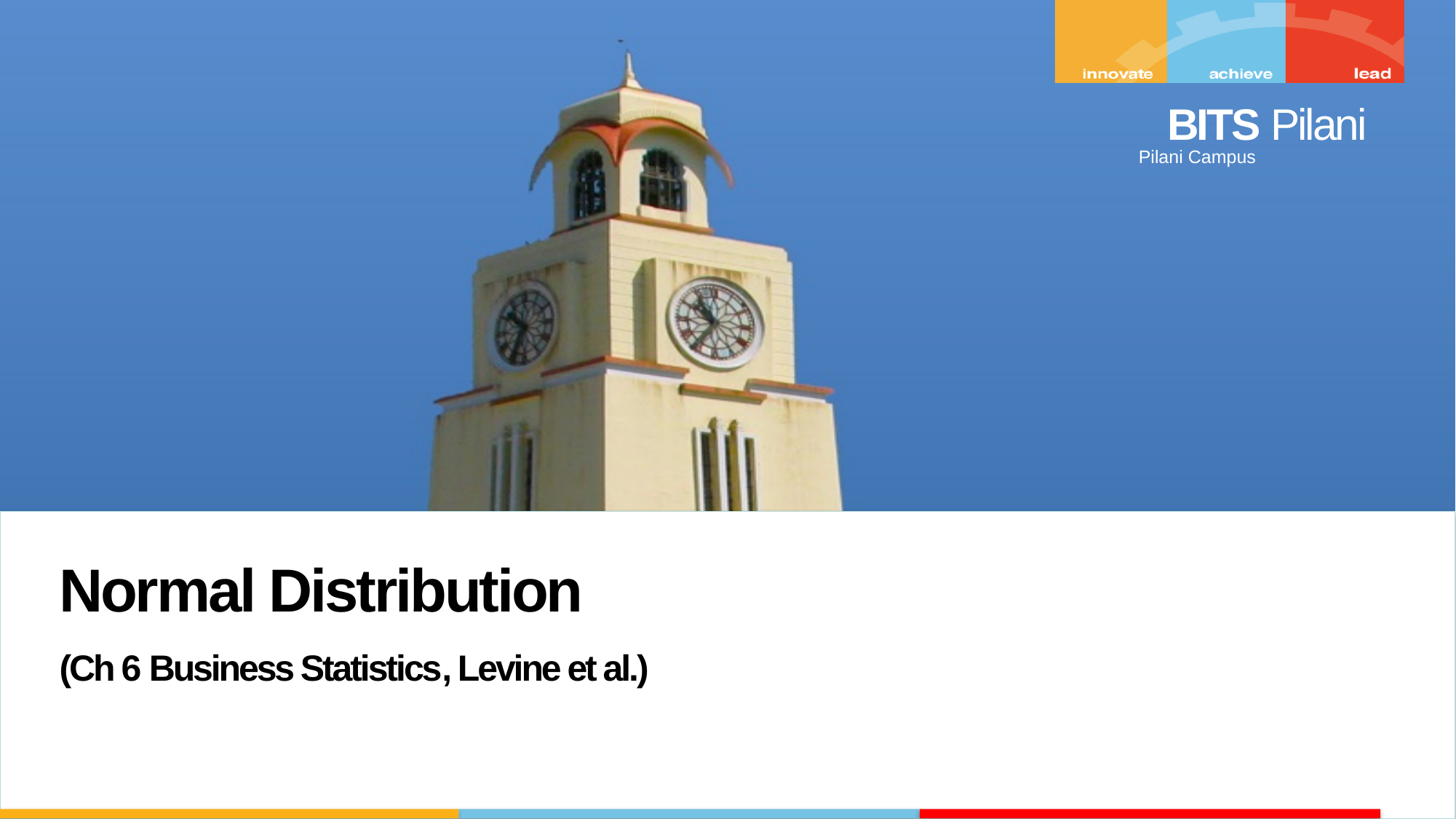

Normal Distribution
(Ch 6 Business Statistics, Levine et al.)